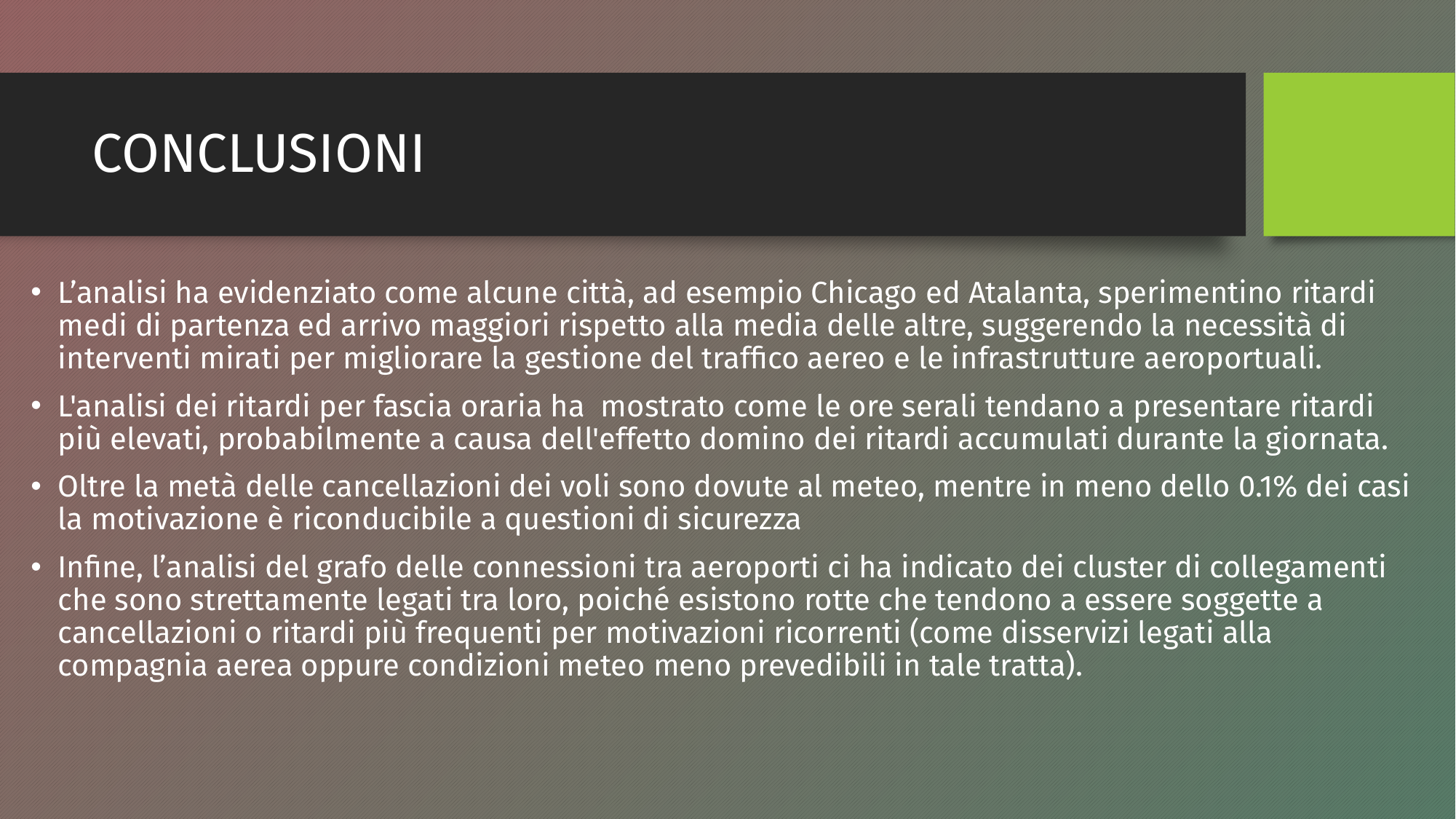

# CONCLUSIONI
L’analisi ha evidenziato come alcune città, ad esempio Chicago ed Atalanta, sperimentino ritardi medi di partenza ed arrivo maggiori rispetto alla media delle altre, suggerendo la necessità di interventi mirati per migliorare la gestione del traffico aereo e le infrastrutture aeroportuali.
L'analisi dei ritardi per fascia oraria ha  mostrato come le ore serali tendano a presentare ritardi più elevati, probabilmente a causa dell'effetto domino dei ritardi accumulati durante la giornata.
Oltre la metà delle cancellazioni dei voli sono dovute al meteo, mentre in meno dello 0.1% dei casi la motivazione è riconducibile a questioni di sicurezza
Infine, l’analisi del grafo delle connessioni tra aeroporti ci ha indicato dei cluster di collegamenti che sono strettamente legati tra loro, poiché esistono rotte che tendono a essere soggette a cancellazioni o ritardi più frequenti per motivazioni ricorrenti (come disservizi legati alla compagnia aerea oppure condizioni meteo meno prevedibili in tale tratta).